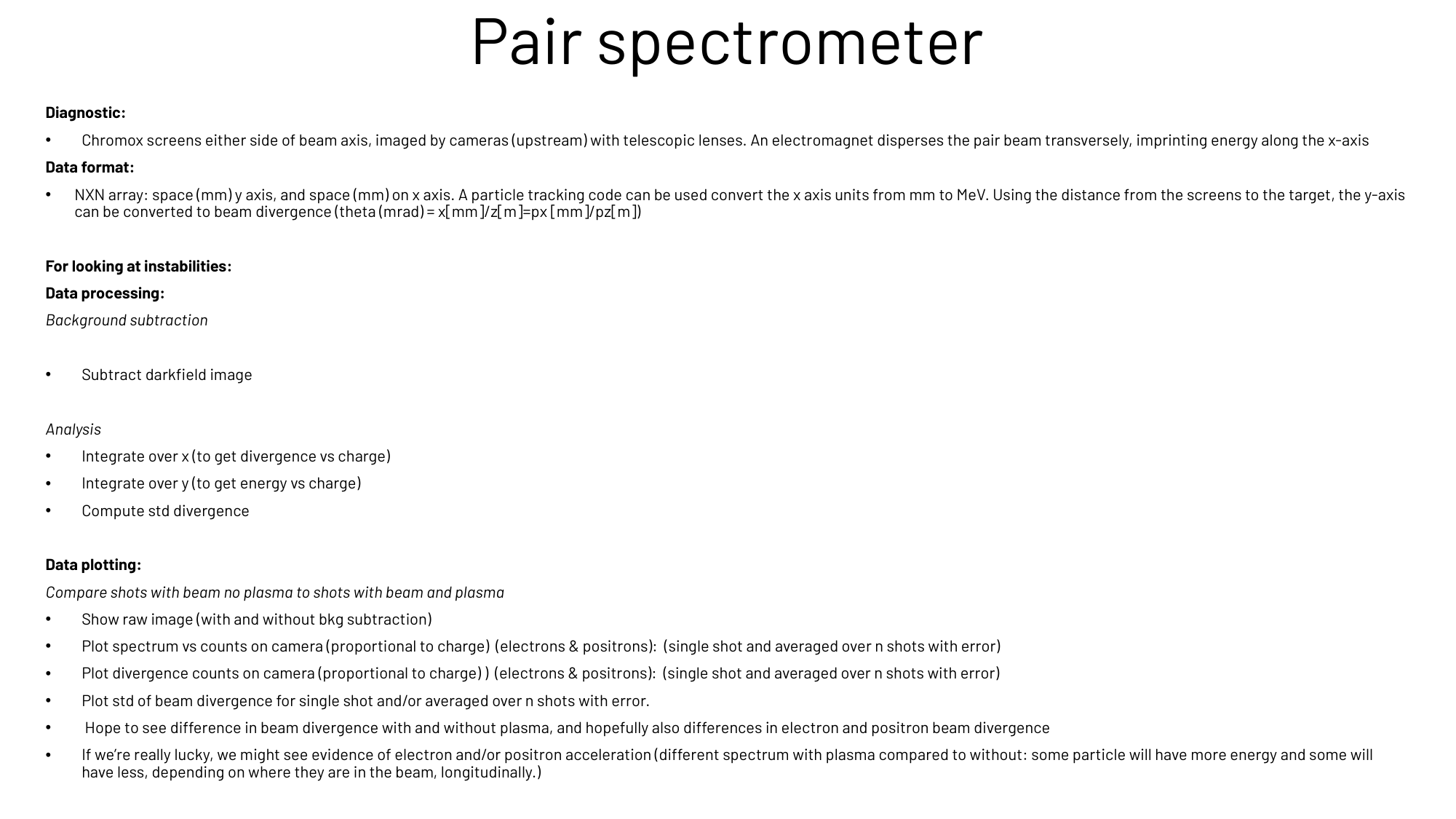

# Pair spectrometer
Diagnostic:
Chromox screens either side of beam axis, imaged by cameras (upstream) with telescopic lenses. An electromagnet disperses the pair beam transversely, imprinting energy along the x-axis
Data format:
NXN array: space (mm) y axis, and space (mm) on x axis. A particle tracking code can be used convert the x axis units from mm to MeV. Using the distance from the screens to the target, the y-axis can be converted to beam divergence (theta (mrad) = x[mm]/z[m]=px [mm]/pz[m])

For looking at instabilities:
Data processing:
Background subtraction

Subtract darkfield image

Analysis
Integrate over x (to get divergence vs charge)
Integrate over y (to get energy vs charge)
Compute std divergence

Data plotting:
Compare shots with beam no plasma to shots with beam and plasma
Show raw image (with and without bkg subtraction)
Plot spectrum vs counts on camera (proportional to charge)  (electrons & positrons):  (single shot and averaged over n shots with error)
Plot divergence counts on camera (proportional to charge) )  (electrons & positrons):  (single shot and averaged over n shots with error)
Plot std of beam divergence for single shot and/or averaged over n shots with error.
 Hope to see difference in beam divergence with and without plasma, and hopefully also differences in electron and positron beam divergence
If we’re really lucky, we might see evidence of electron and/or positron acceleration (different spectrum with plasma compared to without: some particle will have more energy and some will have less, depending on where they are in the beam, longitudinally.)